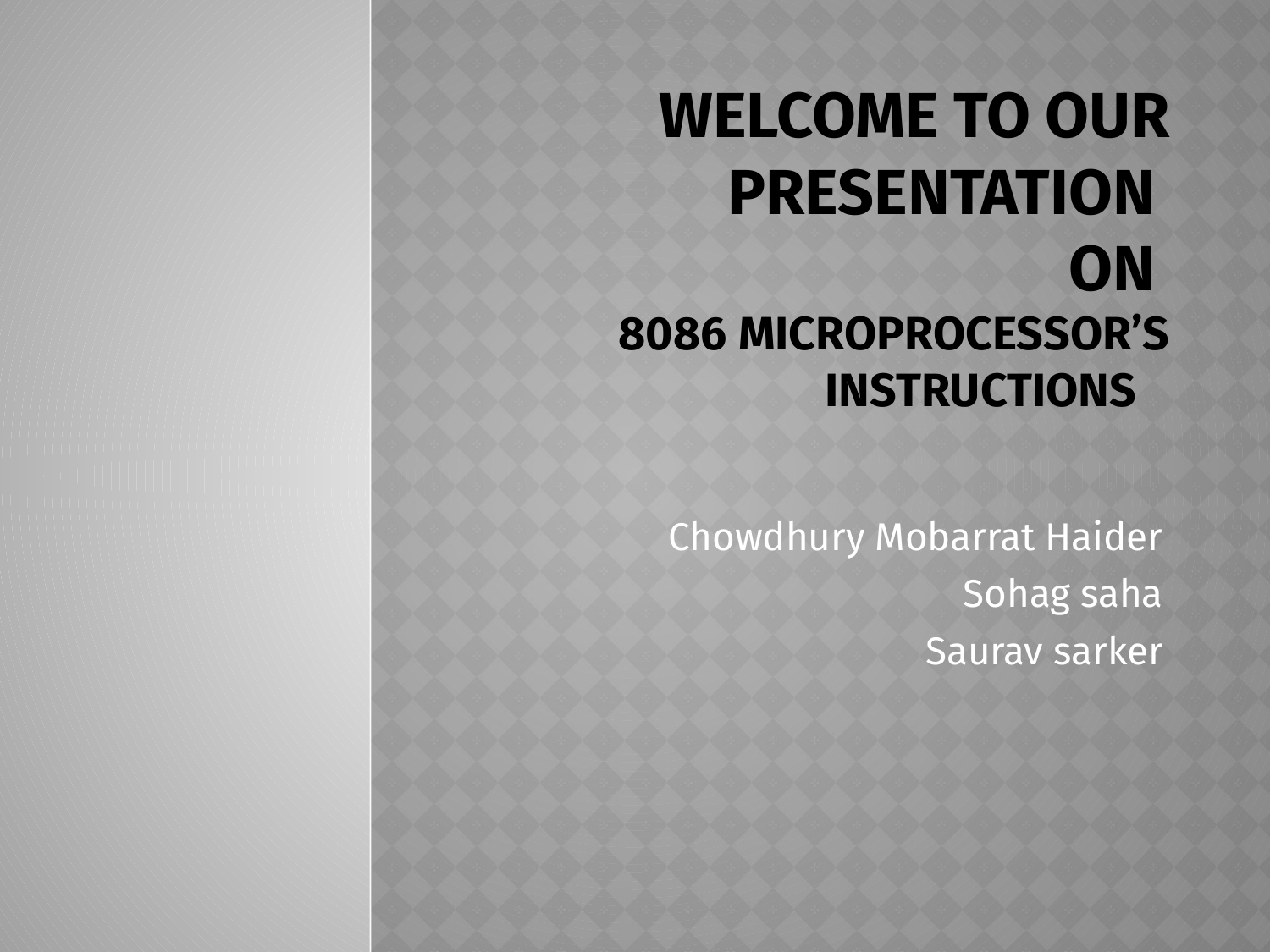

# WELCOME TO OUR PRESENTATION ON 8086 Microprocessor’s Instructions
Chowdhury Mobarrat Haider
Sohag saha
Saurav sarker